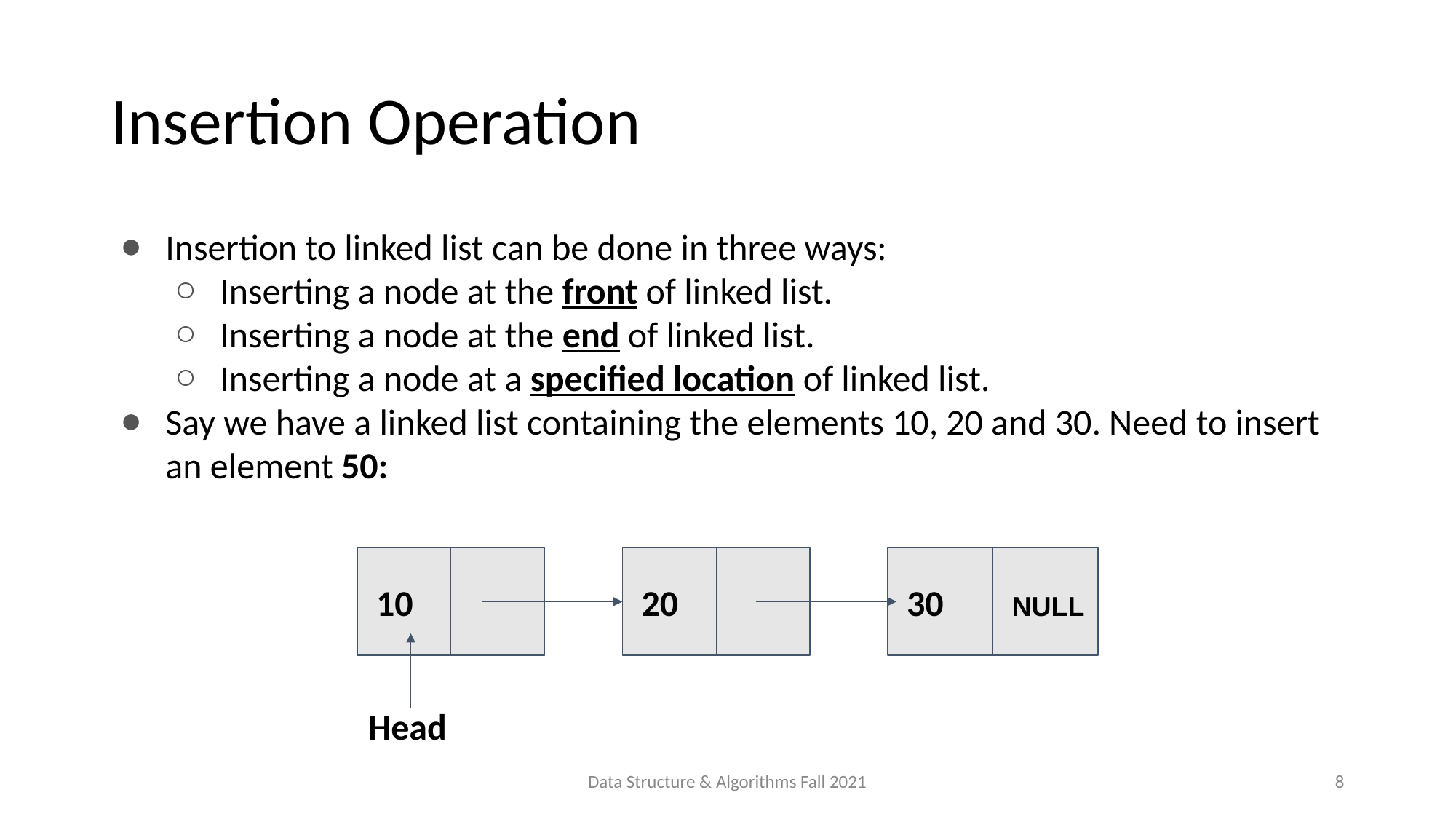

# Insertion Operation
Insertion to linked list can be done in three ways:
Inserting a node at the front of linked list.
Inserting a node at the end of linked list.
Inserting a node at a specified location of linked list.
Say we have a linked list containing the elements 10, 20 and 30. Need to insert an element 50:

 10
 20
 30           NULL
Head
Data Structure & Algorithms Fall 2021
8